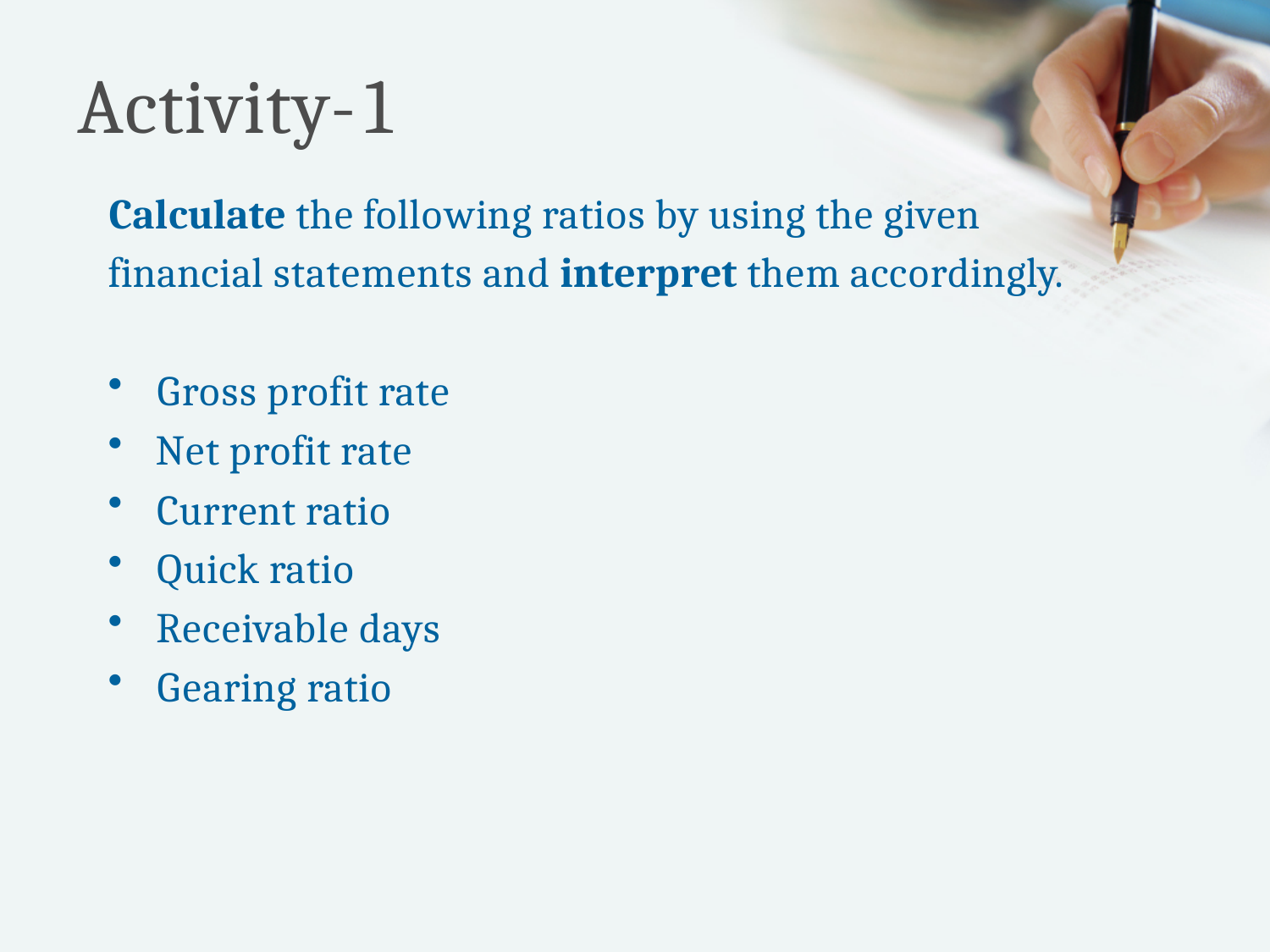

# Activity-1
Calculate the following ratios by using the given
financial statements and interpret them accordingly.

Gross profit rate
Net profit rate
Current ratio
Quick ratio
Receivable days
Gearing ratio